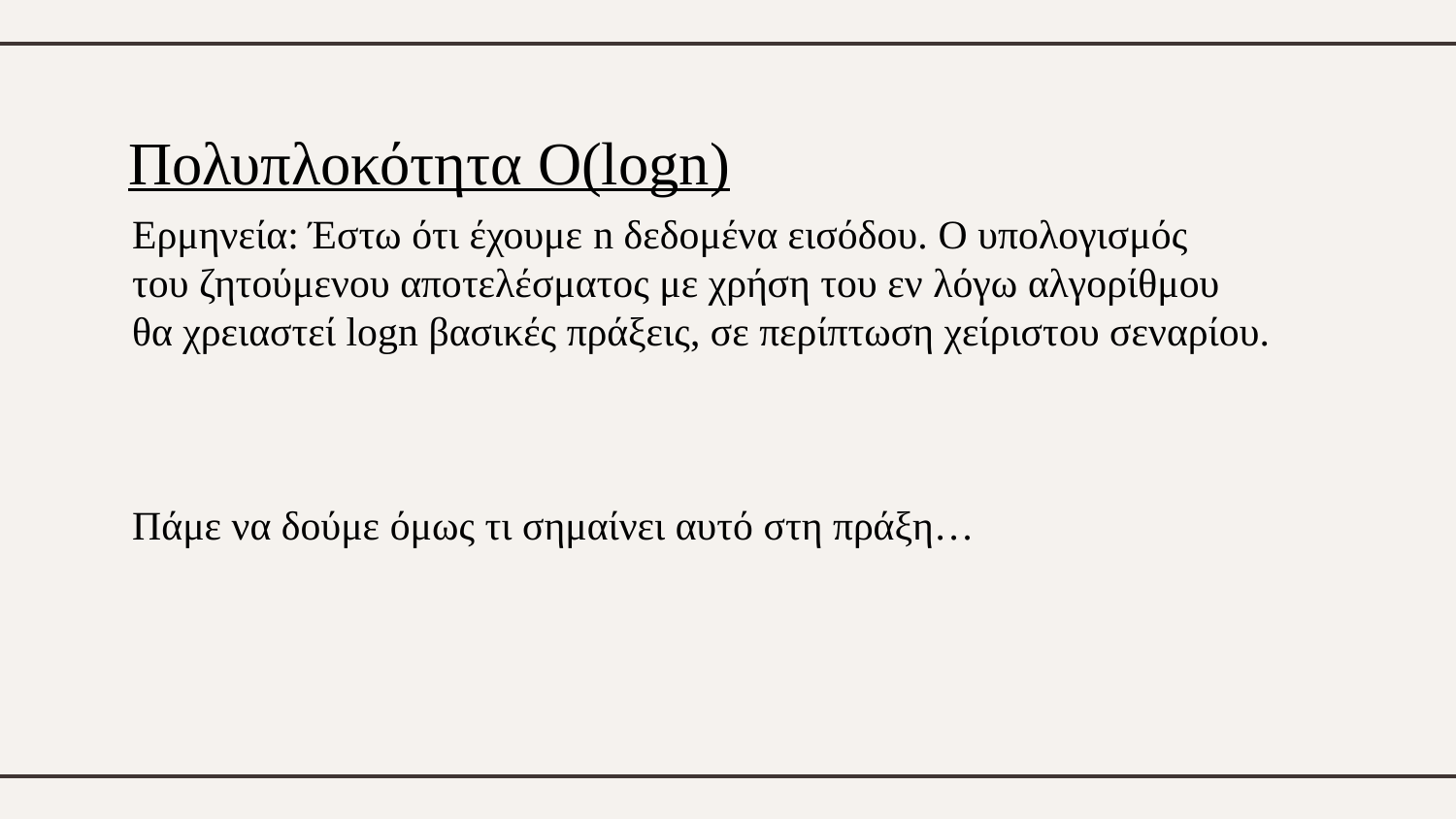

# Πολυπλοκότητα O(logn)
Ερμηνεία: Έστω ότι έχουμε n δεδομένα εισόδου. Ο υπολογισμός
του ζητούμενου αποτελέσματος με χρήση του εν λόγω αλγορίθμου
θα χρειαστεί logn βασικές πράξεις, σε περίπτωση χείριστου σεναρίου.

Πάμε να δούμε όμως τι σημαίνει αυτό στη πράξη…